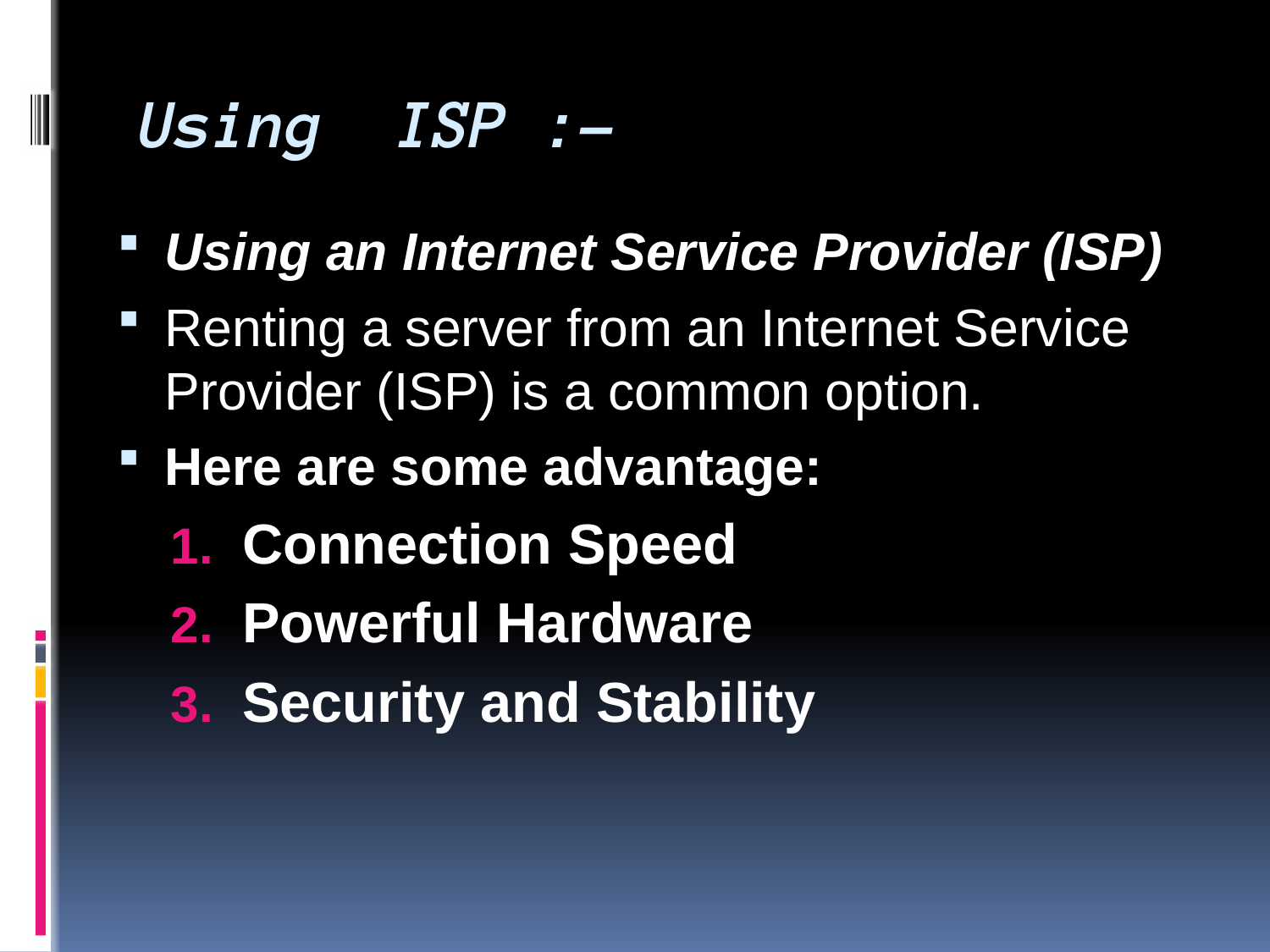

# Using  ISP :-
Using an Internet Service Provider (ISP)
Renting a server from an Internet Service Provider (ISP) is a common option.
Here are some advantage:
Connection Speed
Powerful Hardware
Security and Stability